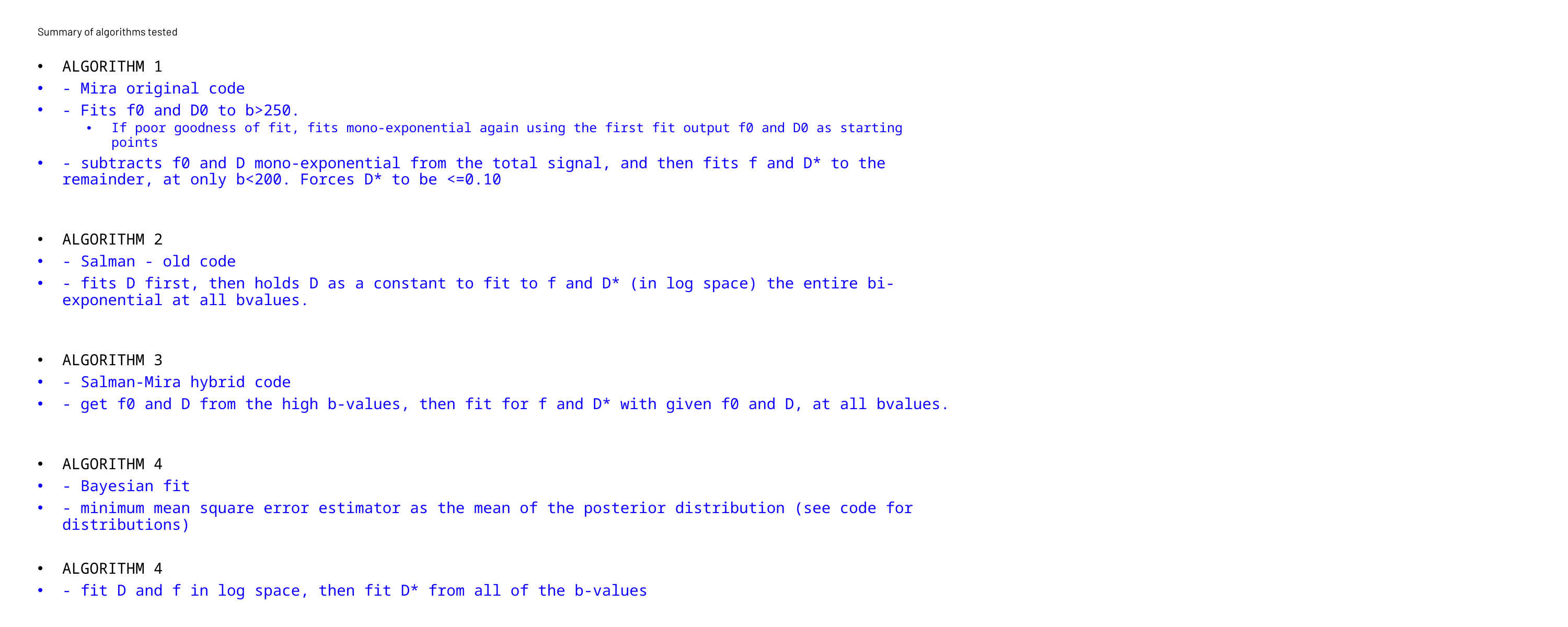

# Summary of algorithms tested
ALGORITHM 1
- Mira original code
- Fits f0 and D0 to b>250.
If poor goodness of fit, fits mono-exponential again using the first fit output f0 and D0 as starting points
- subtracts f0 and D mono-exponential from the total signal, and then fits f and D* to the remainder, at only b<200. Forces D* to be <=0.10

ALGORITHM 2
- Salman - old code
- fits D first, then holds D as a constant to fit to f and D* (in log space) the entire bi-exponential at all bvalues.

ALGORITHM 3
- Salman-Mira hybrid code
- get f0 and D from the high b-values, then fit for f and D* with given f0 and D, at all bvalues.

ALGORITHM 4
- Bayesian fit
- minimum mean square error estimator as the mean of the posterior distribution (see code for distributions)

ALGORITHM 4
- fit D and f in log space, then fit D* from all of the b-values